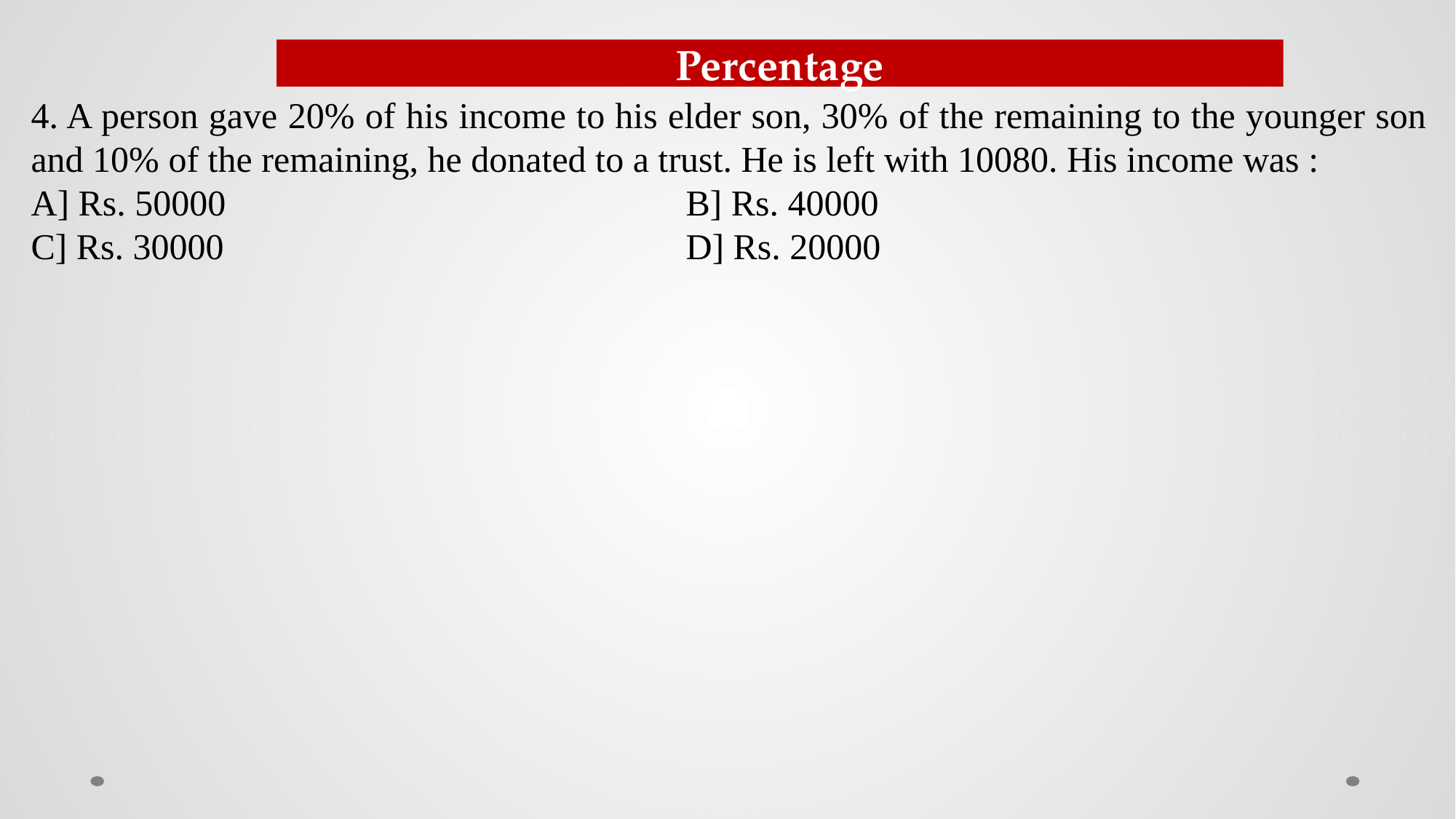

Percentage
4. A person gave 20% of his income to his elder son, 30% of the remaining to the younger son and 10% of the remaining, he donated to a trust. He is left with 10080. His income was :
A] Rs. 50000					B] Rs. 40000
C] Rs. 30000					D] Rs. 20000